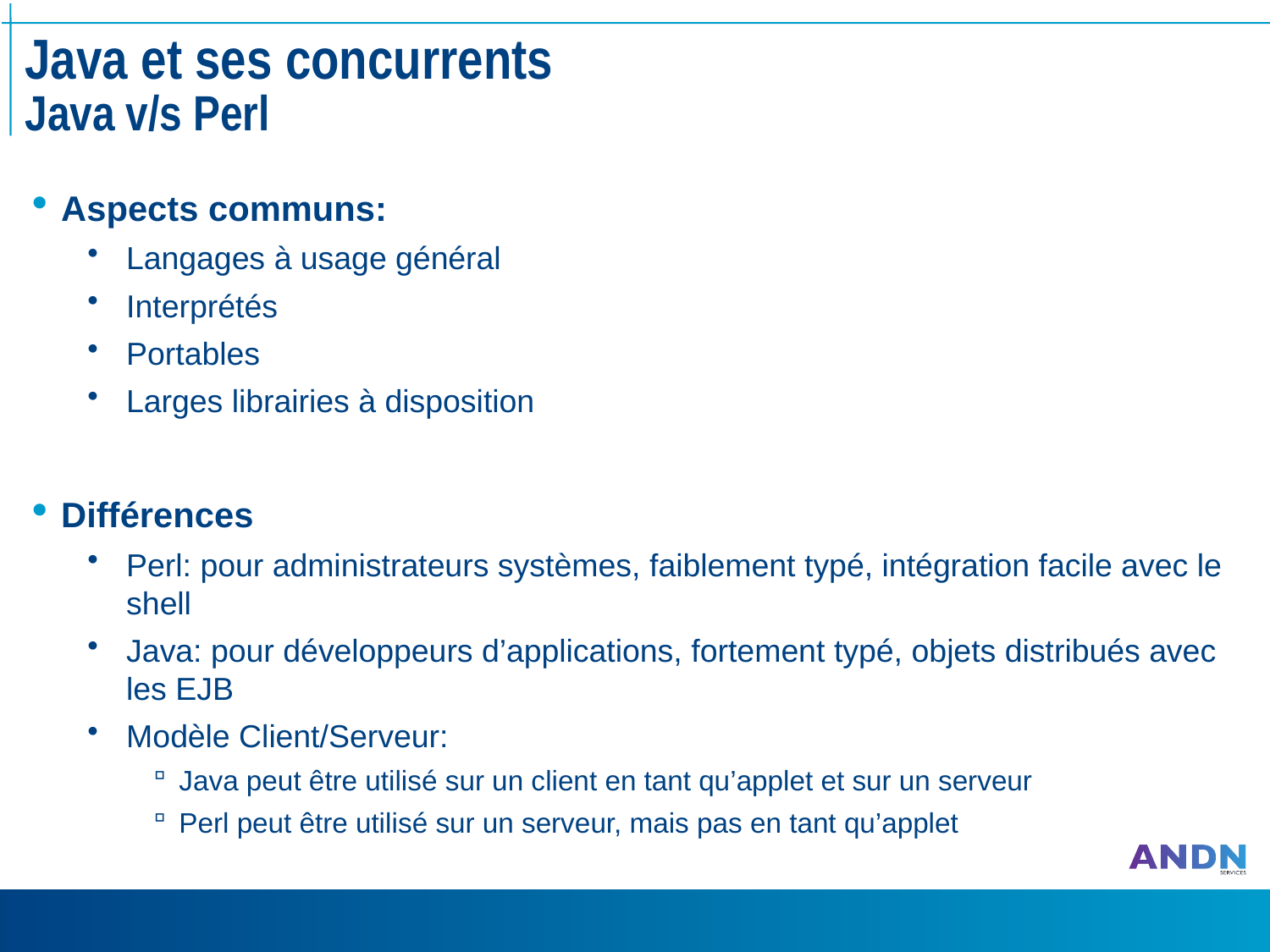

# Java et ses concurrents Java v/s Perl
Aspects communs:
Langages à usage général
Interprétés
Portables
Larges librairies à disposition

Différences
Perl: pour administrateurs systèmes, faiblement typé, intégration facile avec le shell
Java: pour développeurs d’applications, fortement typé, objets distribués avec les EJB
Modèle Client/Serveur:
Java peut être utilisé sur un client en tant qu’applet et sur un serveur
Perl peut être utilisé sur un serveur, mais pas en tant qu’applet